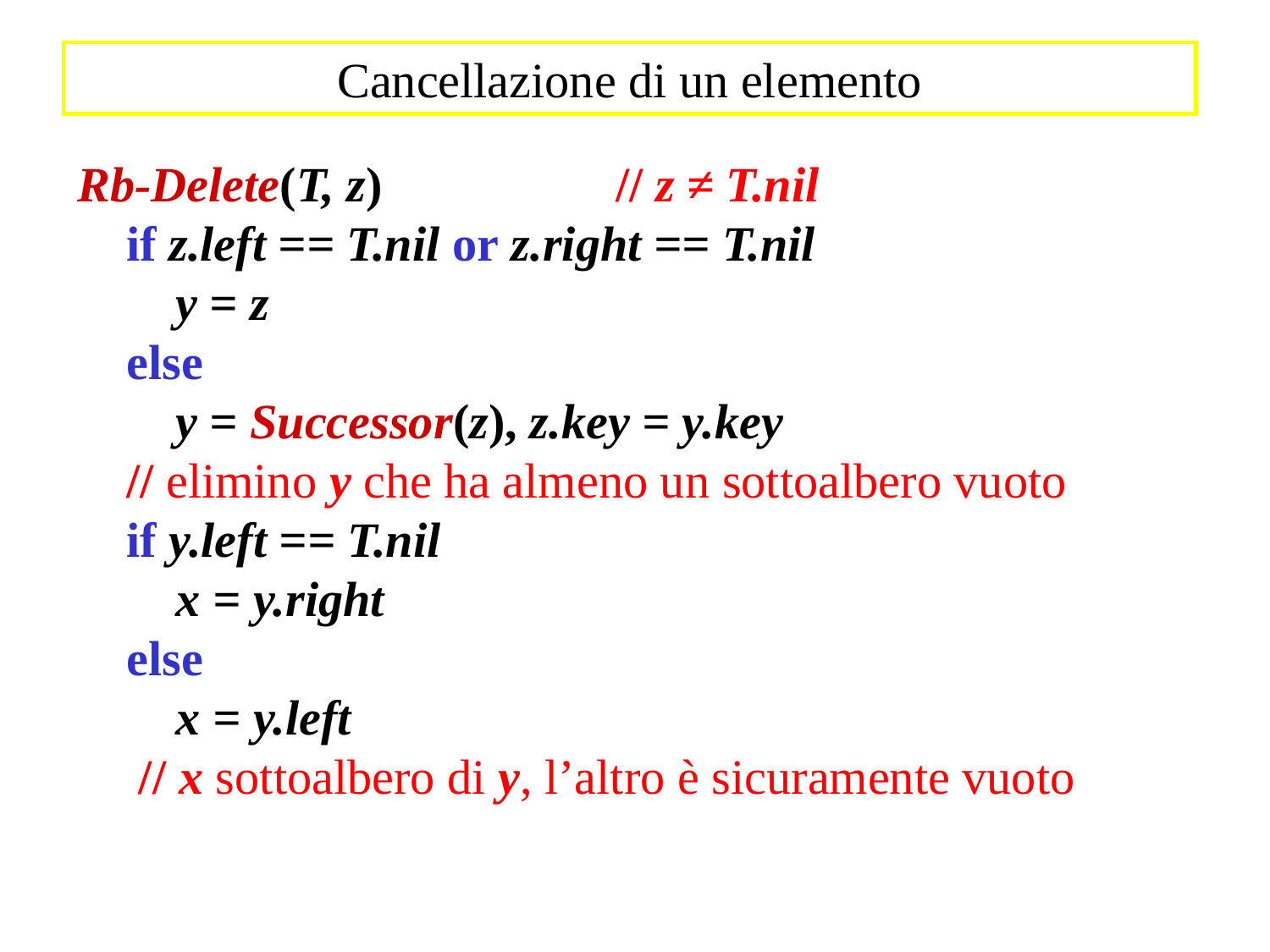

Cancellazione di un elemento
Rb-Delete(T, z)                   // z ≠ T.nil
    if z.left == T.nil or z.right == T.nil
        y = z
    else
        y = Successor(z), z.key = y.key
    // elimino y che ha almeno un sottoalbero vuoto
    if y.left == T.nil
        x = y.right
    else
        x = y.left
     // x sottoalbero di y, l’altro è sicuramente vuoto